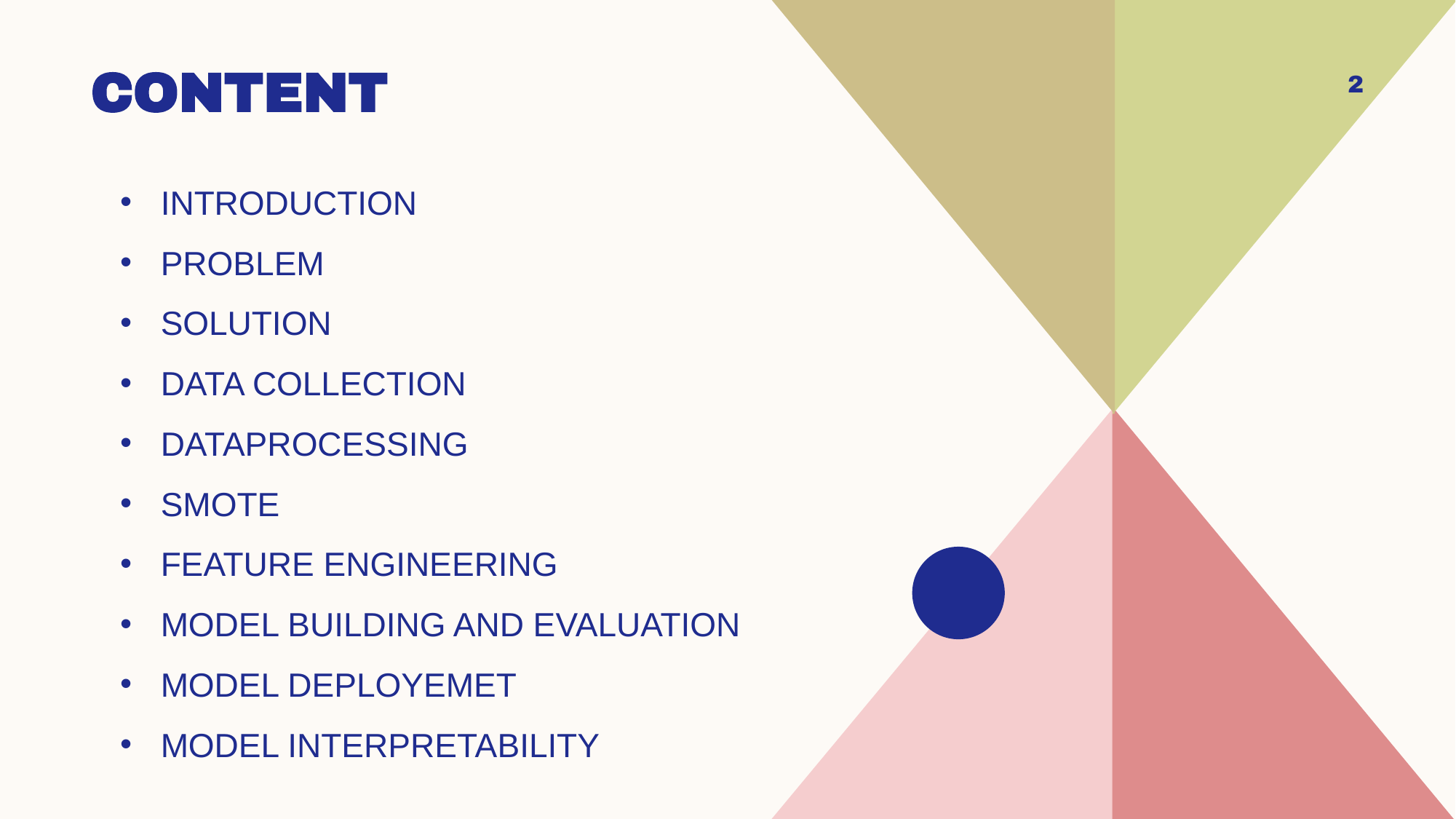

# CONTENT
2
INTRODUCTION
PROBLEM
SOLUTION
DATA COLLECTION
DATAPROCESSING
SMOTE
FEATURE ENGINEERING
MODEL BUILDING AND EVALUATION
MODEL DEPLOYEMET
MODEL INTERPRETABILITY